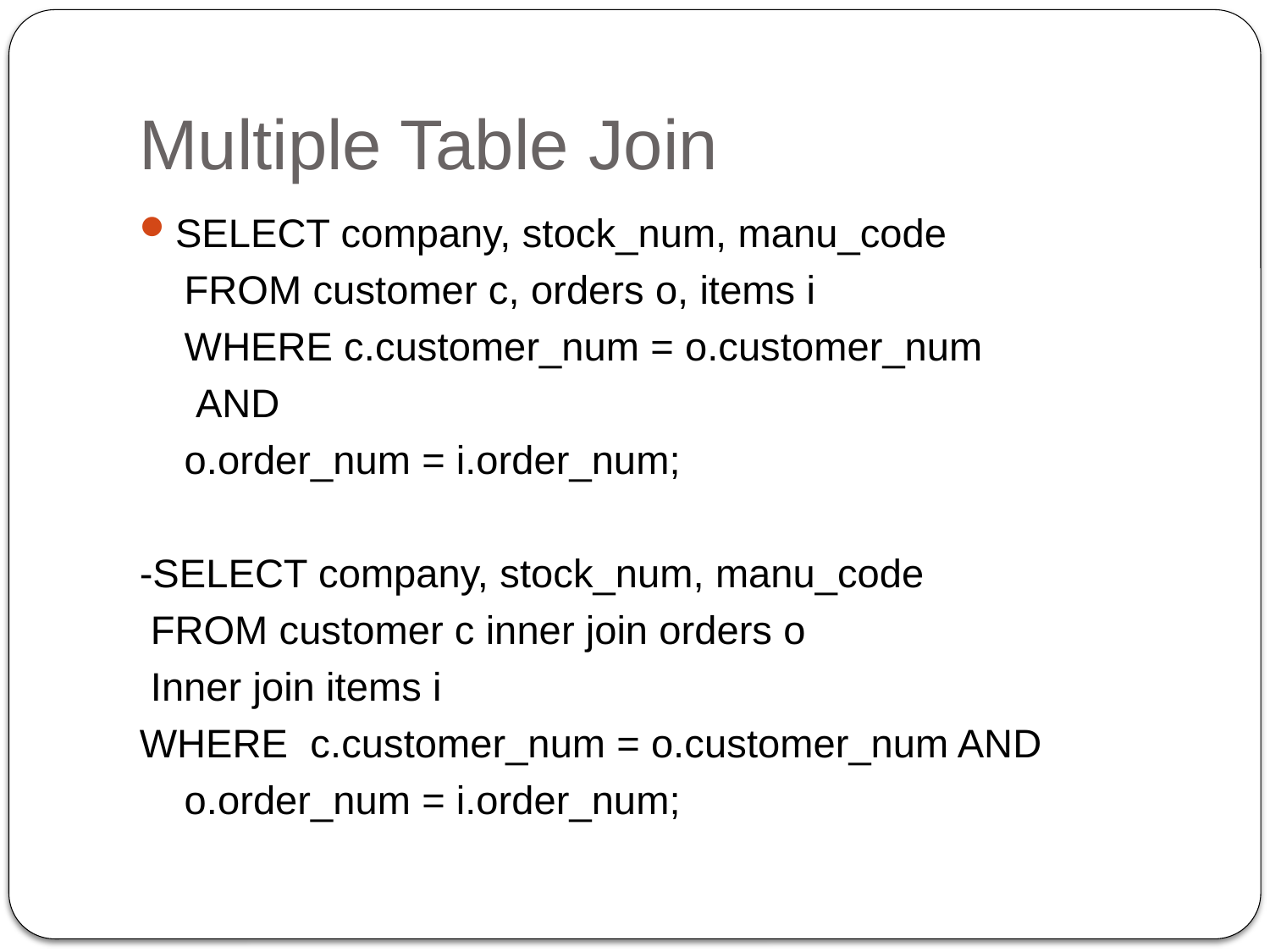

# Multiple Table Join
SELECT company, stock_num, manu_code
    FROM customer c, orders o, items i
    WHERE c.customer_num = o.customer_num
     AND
    o.order_num = i.order_num;

-SELECT company, stock_num, manu_code
 FROM customer c inner join orders o
 Inner join items i
WHERE  c.customer_num = o.customer_num AND
    o.order_num = i.order_num;